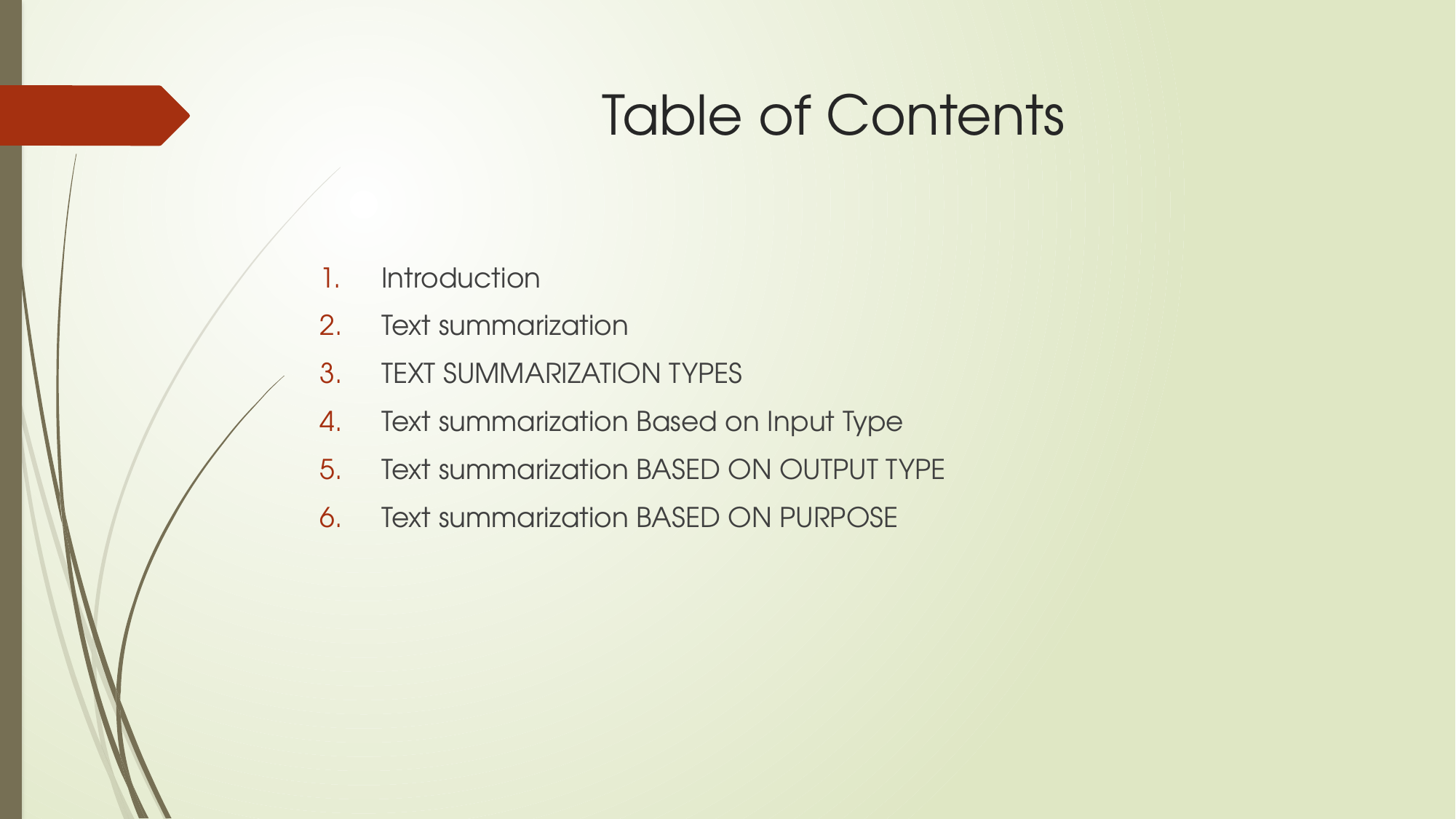

# Table of Contents
Introduction
Text summarization
TEXT SUMMARIZATION TYPES
Text summarization Based on Input Type
Text summarization BASED ON OUTPUT TYPE
Text summarization BASED ON PURPOSE